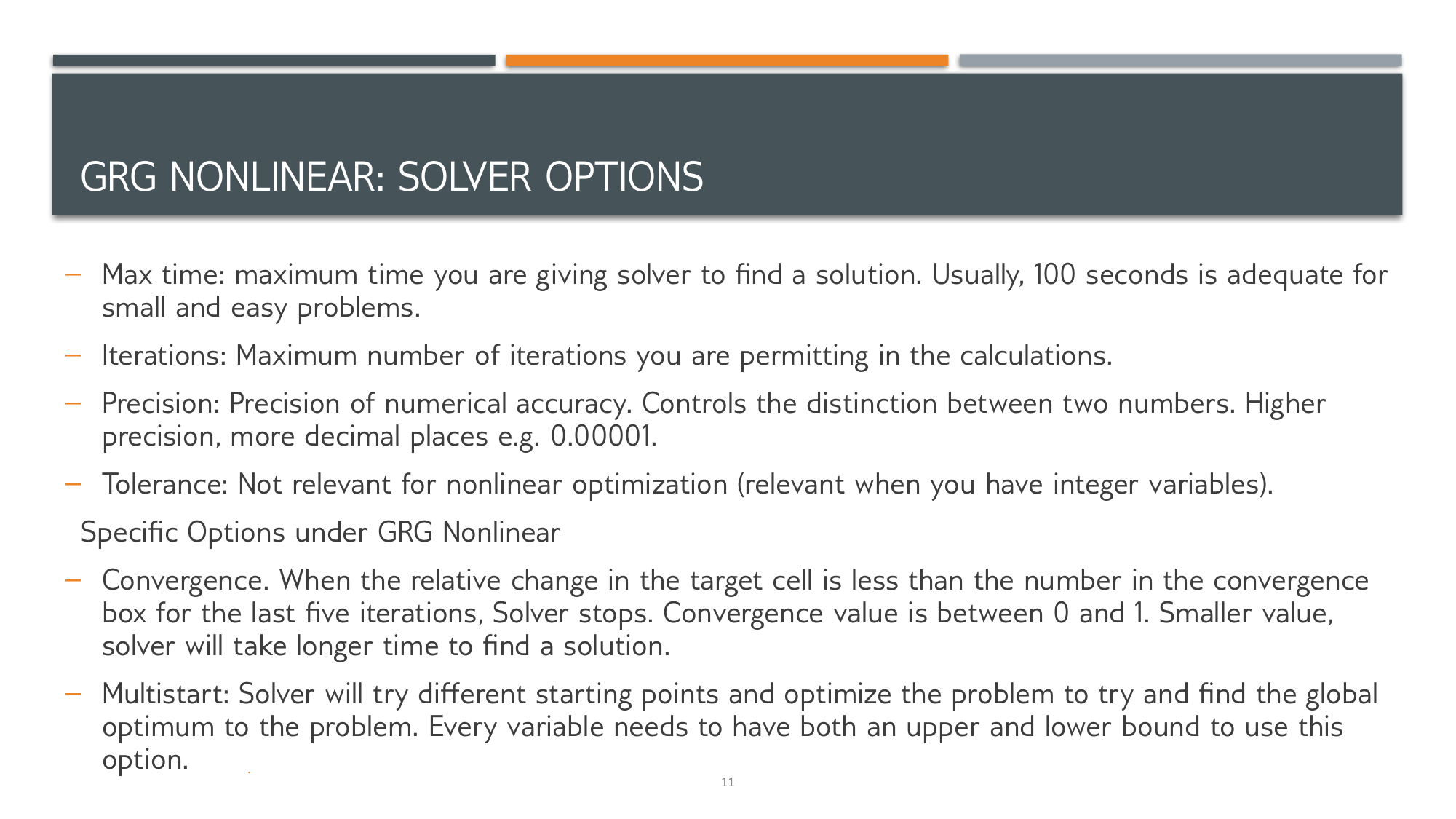

# grg Nonlinear: SOLVER OPTIONS
Max time: maximum time you are giving solver to find a solution. Usually, 100 seconds is adequate for small and easy problems.
Iterations: Maximum number of iterations you are permitting in the calculations.
Precision: Precision of numerical accuracy. Controls the distinction between two numbers. Higher precision, more decimal places e.g. 0.00001.
Tolerance: Not relevant for nonlinear optimization (relevant when you have integer variables).
Specific Options under GRG Nonlinear
Convergence. When the relative change in the target cell is less than the number in the convergence box for the last five iterations, Solver stops. Convergence value is between 0 and 1. Smaller value, solver will take longer time to find a solution.
Multistart: Solver will try different starting points and optimize the problem to try and find the global  optimum to the problem. Every variable needs to have both an upper and lower bound to use this option.
.

11